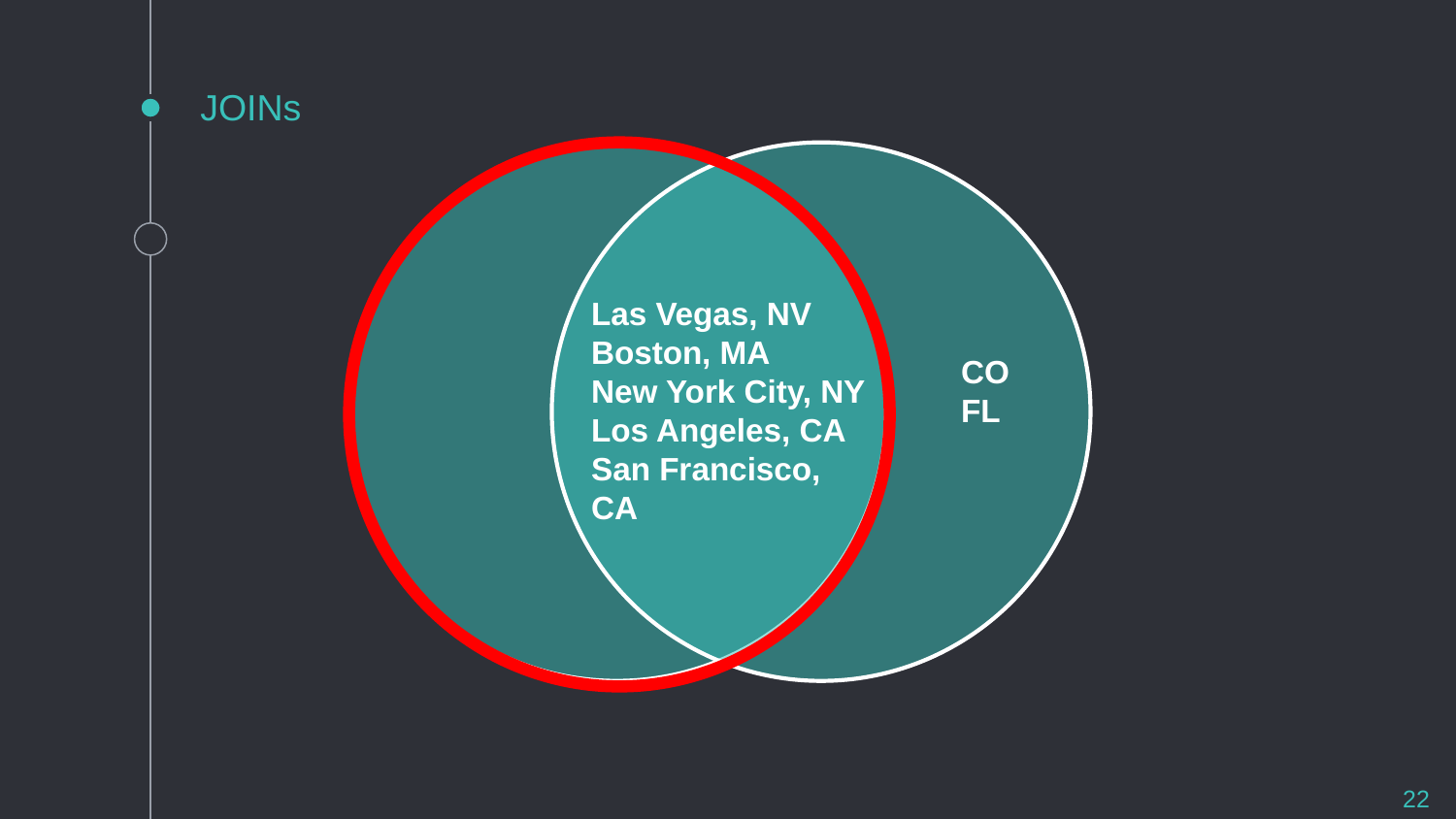

# JOINs

Las Vegas, NV
Boston, MA
New York City, NY
Los Angeles, CA
San Francisco, CA
CO
FL
22